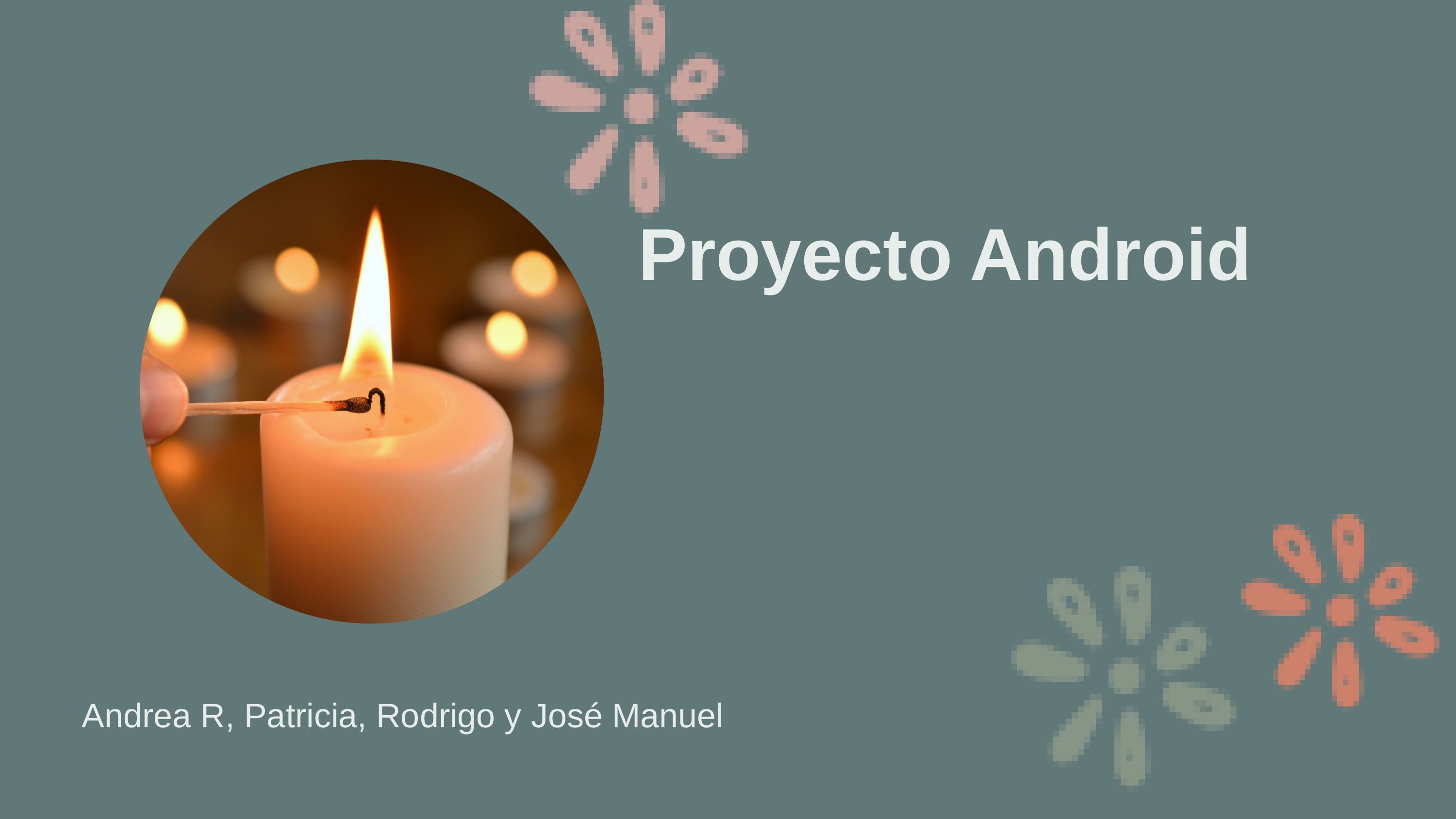

Proyecto Android

Andrea R, Patricia, Rodrigo y José Manuel